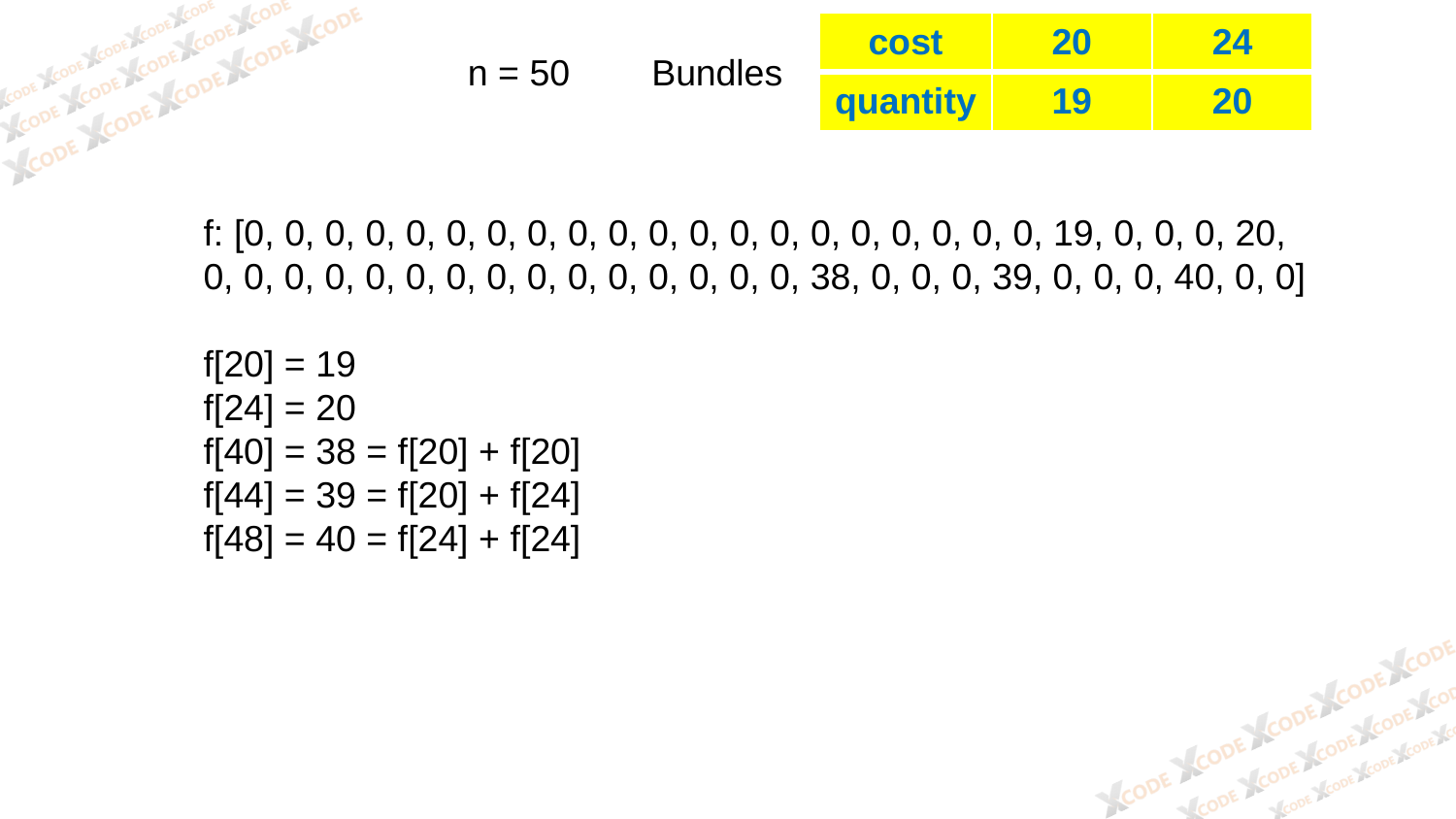

| cost | 20 | 24 |
| --- | --- | --- |
| quantity | 19 | 20 |
n = 50
Bundles
f: [0, 0, 0, 0, 0, 0, 0, 0, 0, 0, 0, 0, 0, 0, 0, 0, 0, 0, 0, 0, 19, 0, 0, 0, 20, 0, 0, 0, 0, 0, 0, 0, 0, 0, 0, 0, 0, 0, 0, 0, 38, 0, 0, 0, 39, 0, 0, 0, 40, 0, 0]

f[20] = 19
f[24] = 20
f[40] = 38 = f[20] + f[20]
f[44] = 39 = f[20] + f[24]
f[48] = 40 = f[24] + f[24]